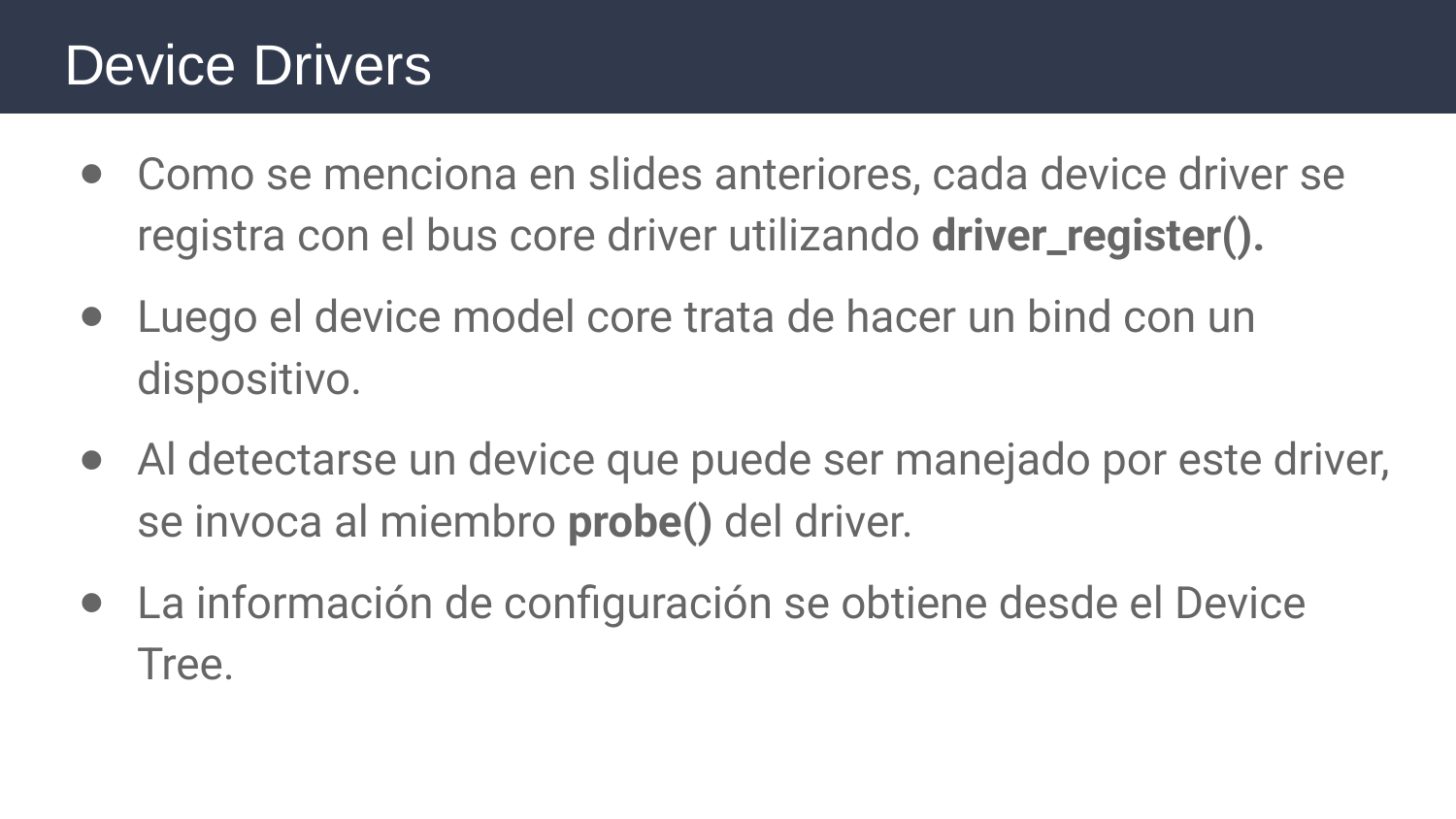

# Device Drivers

Como se menciona en slides anteriores, cada device driver se registra con el bus core driver utilizando driver_register().
Luego el device model core trata de hacer un bind con un dispositivo.
Al detectarse un device que puede ser manejado por este driver, se invoca al miembro probe() del driver.
La información de configuración se obtiene desde el Device Tree.